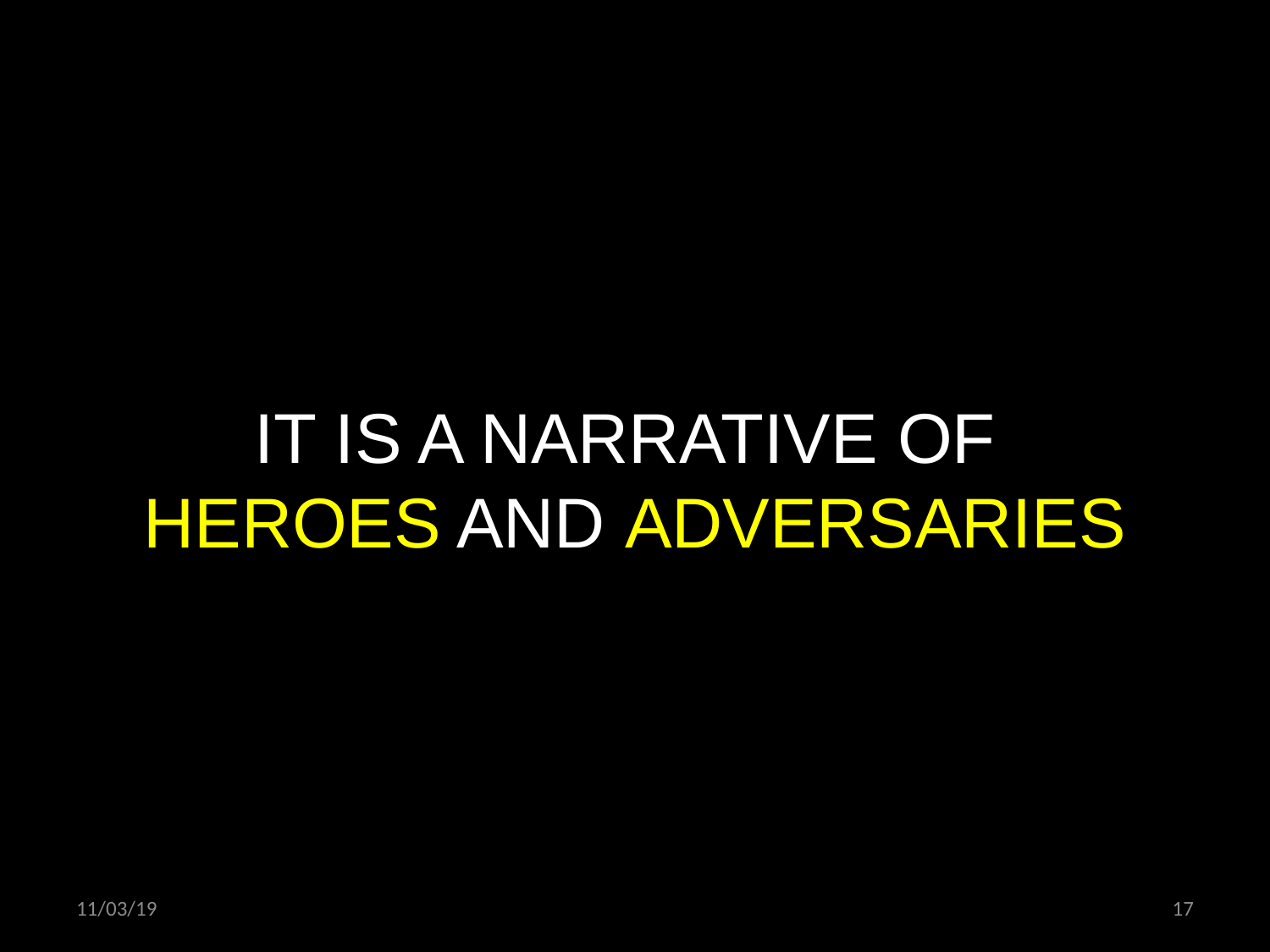

IT IS A NARRATIVE OF
HEROES AND ADVERSARIES
11/03/19
17